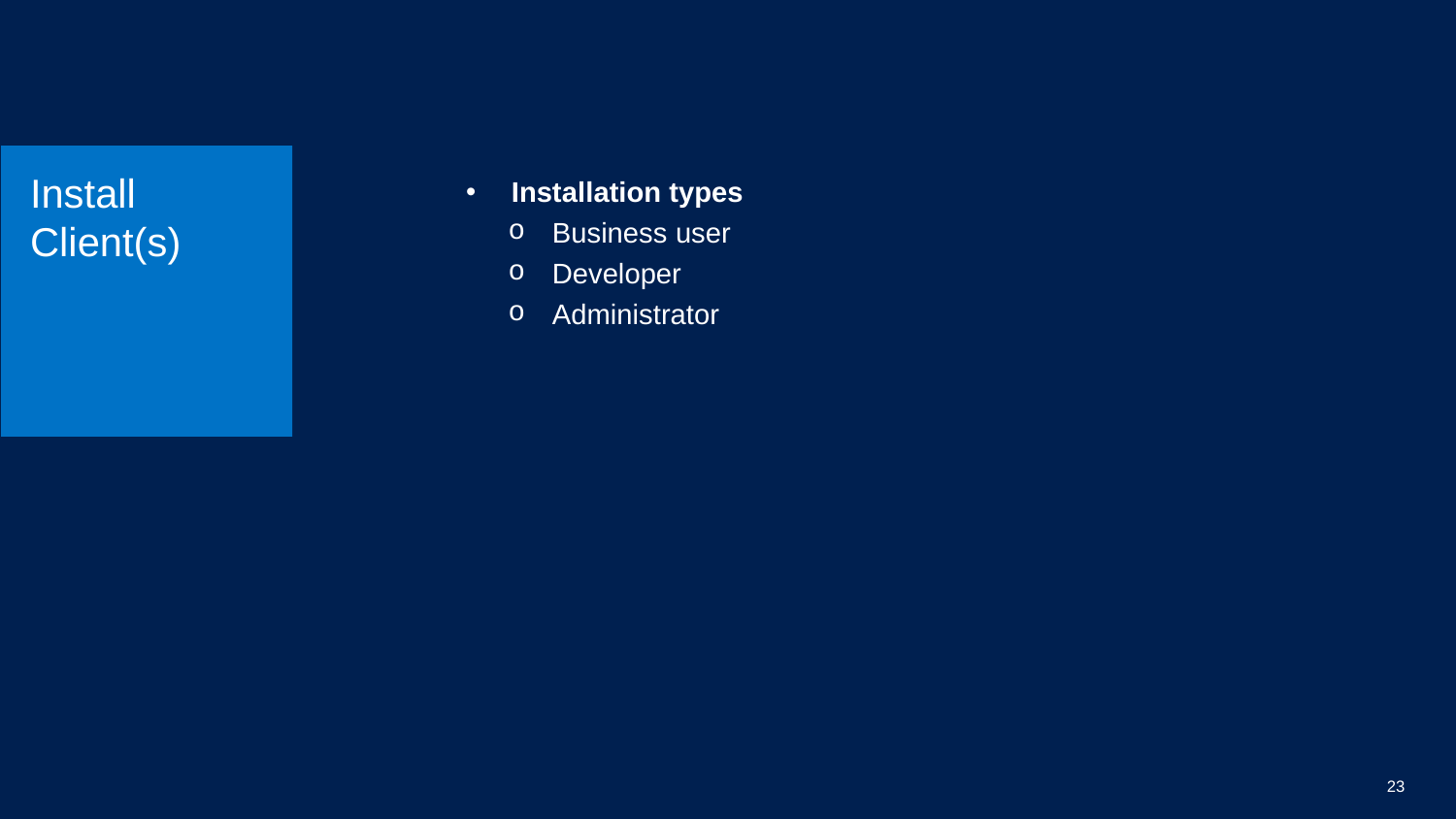

# Install Client(s)
Installation types
Business user
Developer
Administrator
23